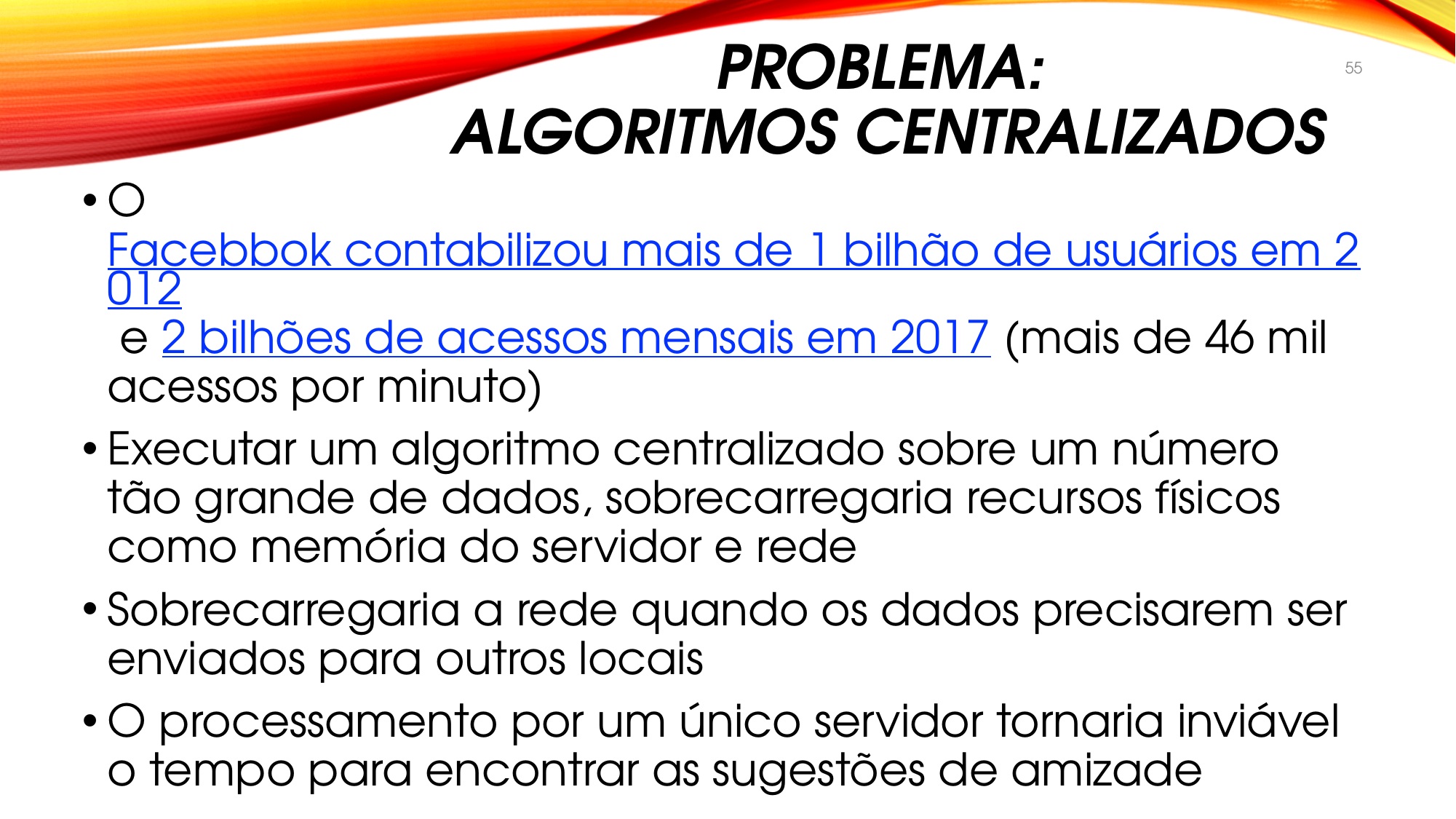

# Problema: algoritmos centralizados
55
O Facebbok contabilizou mais de 1 bilhão de usuários em 2012 e 2 bilhões de acessos mensais em 2017 (mais de 46 mil acessos por minuto)
Executar um algoritmo centralizado sobre um número tão grande de dados, sobrecarregaria recursos físicos como memória do servidor e rede
Sobrecarregaria a rede quando os dados precisarem ser enviados para outros locais
O processamento por um único servidor tornaria inviável o tempo para encontrar as sugestões de amizade